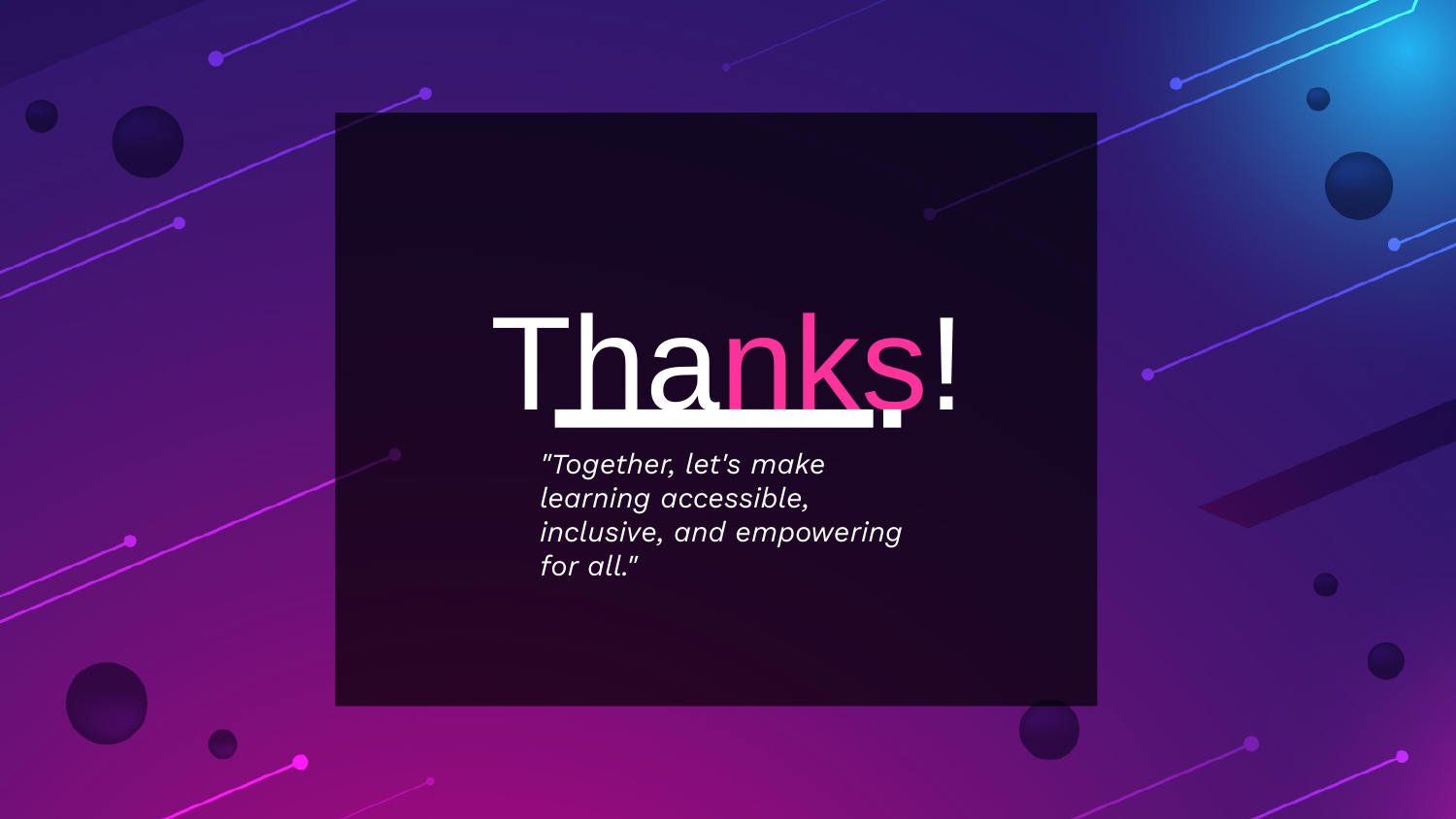

Thanks!

"Together, let's make learning accessible, inclusive, and empowering for all."